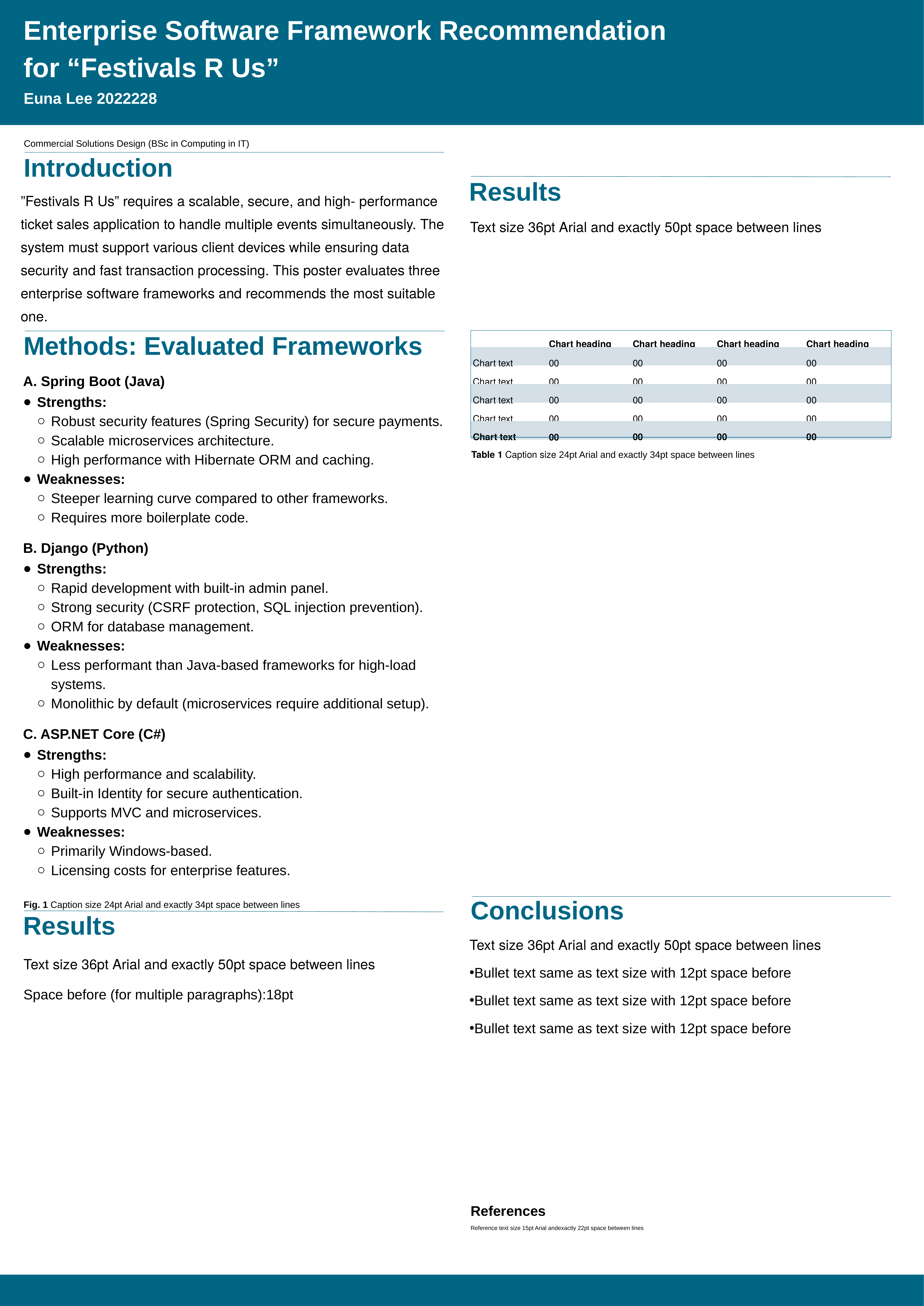

Enterprise Software Framework Recommendation for “Festivals R Us”
Euna Lee 2022228
Commercial Solutions Design (BSc in Computing in IT)
Introduction
Results
”Festivals R Us” requires a scalable, secure, and high- performance ticket sales application to handle multiple events simultaneously. The system must support various client devices while ensuring data security and fast transaction processing. This poster evaluates three enterprise software frameworks and recommends the most suitable one.

Text size 36pt Arial and exactly 50pt space between lines
Methods: Evaluated Frameworks
|  | Chart heading | Chart heading | Chart heading | Chart heading |
| --- | --- | --- | --- | --- |
| Chart text | 00 | 00 | 00 | 00 |
| Chart text | 00 | 00 | 00 | 00 |
| Chart text | 00 | 00 | 00 | 00 |
| Chart text | 00 | 00 | 00 | 00 |
| Chart text | 00 | 00 | 00 | 00 |

A. Spring Boot (Java)
Strengths:
Robust security features (Spring Security) for secure payments.
Scalable microservices architecture.
High performance with Hibernate ORM and caching.
Weaknesses:
Steeper learning curve compared to other frameworks.
Requires more boilerplate code.
B. Django (Python)
Strengths:
Rapid development with built-in admin panel.
Strong security (CSRF protection, SQL injection prevention).
ORM for database management.
Weaknesses:
Less performant than Java-based frameworks for high-load systems.
Monolithic by default (microservices require additional setup).
C. ASP.NET Core (C#)
Strengths:
High performance and scalability.
Built-in Identity for secure authentication.
Supports MVC and microservices.
Weaknesses:
Primarily Windows-based.
Licensing costs for enterprise features.

Table 1 Caption size 24pt Arial and exactly 34pt space between lines
Fig. 1 Caption size 24pt Arial and exactly 34pt space between lines
Conclusions
Results
Text size 36pt Arial and exactly 50pt space between lines
Bullet text same as text size with 12pt space before
Bullet text same as text size with 12pt space before
Bullet text same as text size with 12pt space before

Text size 36pt Arial and exactly 50pt space between lines
Space before (for multiple paragraphs):18pt
References
Reference text size 15pt Arial andexactly 22pt space between lines